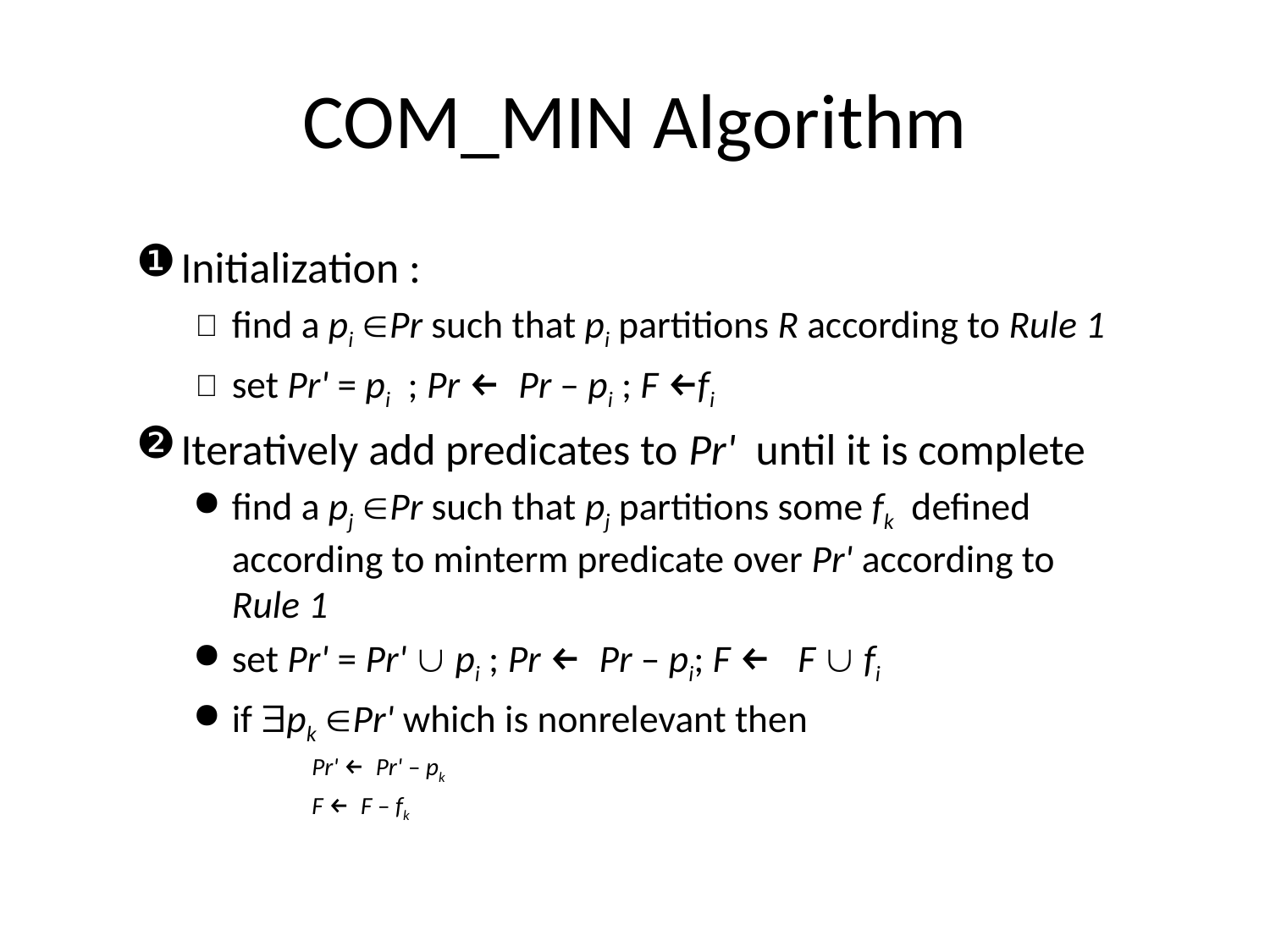

# COM_MIN Algorithm
Initialization :
find a pi ∈Pr such that pi partitions R according to Rule 1
set Pr' = pi  ; Pr ← Pr – pi ; F ←fi
Iteratively add predicates to Pr'  until it is complete
find a pj ∈Pr such that pj partitions some fk  defined according to minterm predicate over Pr' according to Rule 1
set Pr' = Pr' ∪ pi ; Pr ← Pr – pi; F ←  F ∪ fi
if ∃pk ∈Pr' which is nonrelevant then
Pr' ← Pr' – pk
F ← F – fk